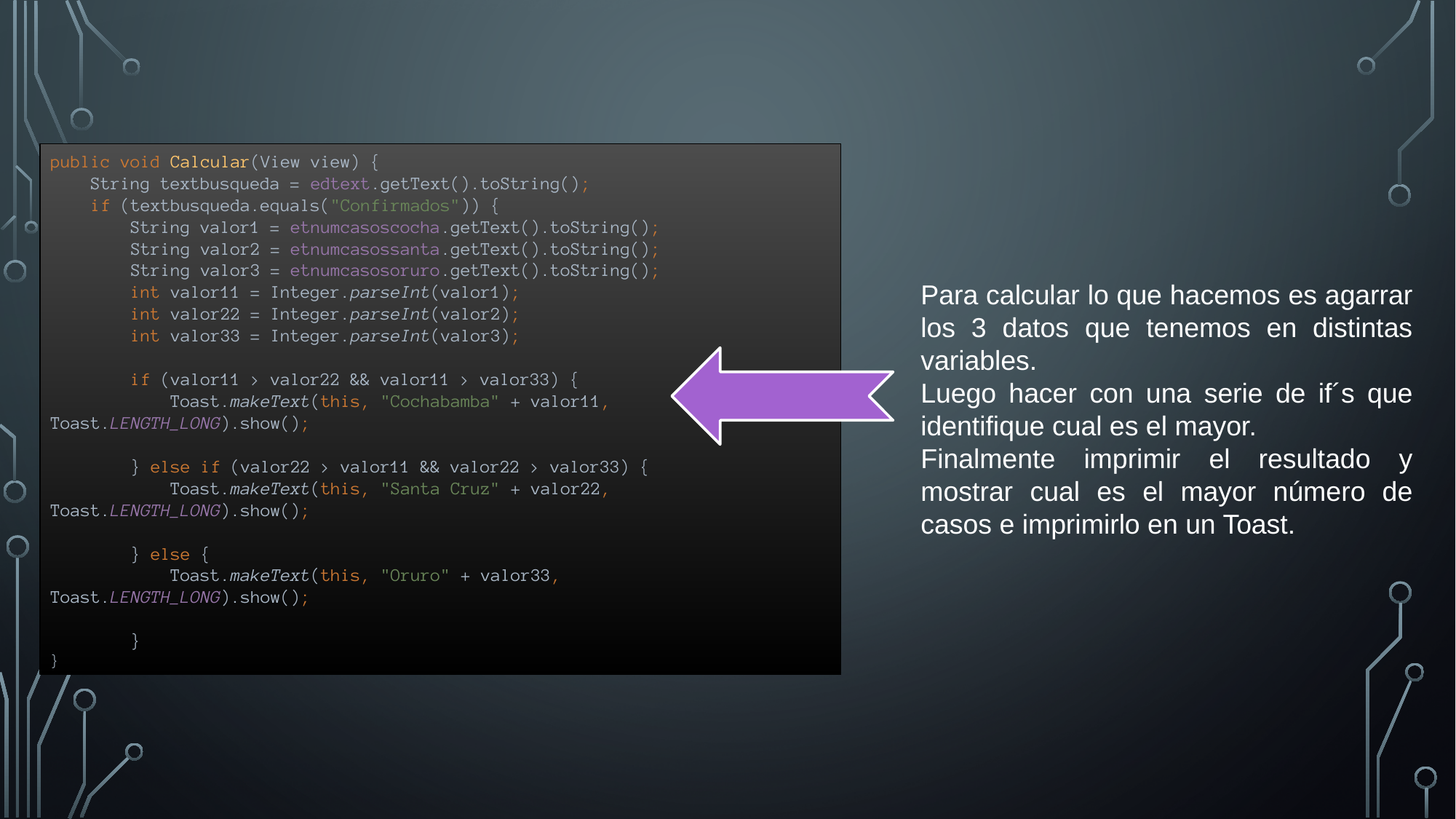

public void Calcular(View view) {
    String textbusqueda = edtext.getText().toString();
    if (textbusqueda.equals("Confirmados")) {
        String valor1 = etnumcasoscocha.getText().toString();
        String valor2 = etnumcasossanta.getText().toString();
        String valor3 = etnumcasosoruro.getText().toString();
        int valor11 = Integer.parseInt(valor1);
        int valor22 = Integer.parseInt(valor2);
        int valor33 = Integer.parseInt(valor3);
        if (valor11 > valor22 && valor11 > valor33) {
            Toast.makeText(this, "Cochabamba" + valor11, Toast.LENGTH_LONG).show();
        } else if (valor22 > valor11 && valor22 > valor33) {
            Toast.makeText(this, "Santa Cruz" + valor22, Toast.LENGTH_LONG).show();
        } else {
            Toast.makeText(this, "Oruro" + valor33, Toast.LENGTH_LONG).show();
        }
}
Para calcular lo que hacemos es agarrar los 3 datos que tenemos en distintas variables.
Luego hacer con una serie de if´s que identifique cual es el mayor.
Finalmente imprimir el resultado y mostrar cual es el mayor número de casos e imprimirlo en un Toast.